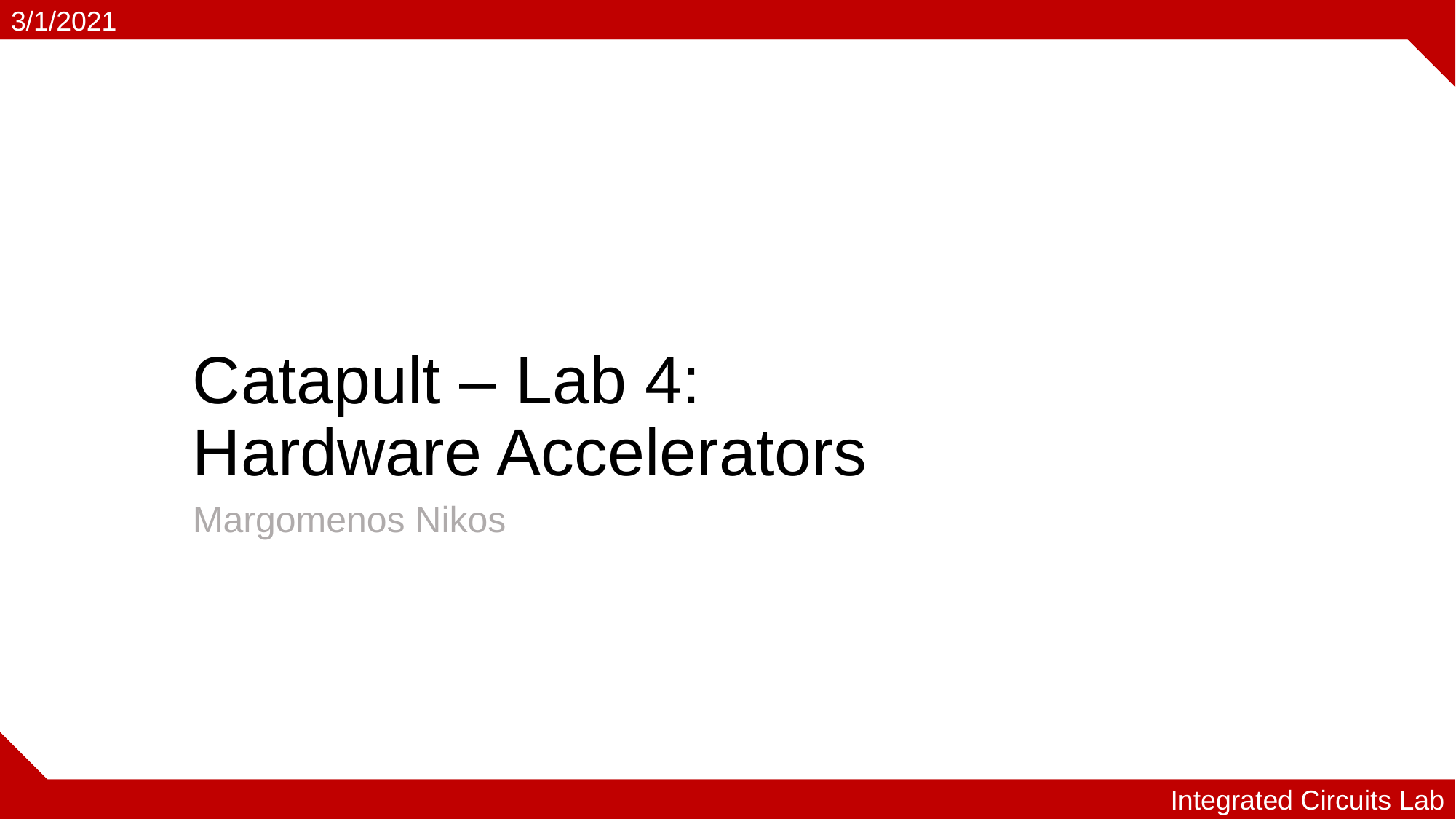

3/1/2021
# Catapult – Lab 4: Hardware Accelerators
Margomenos Nikos
Integrated Circuits Lab